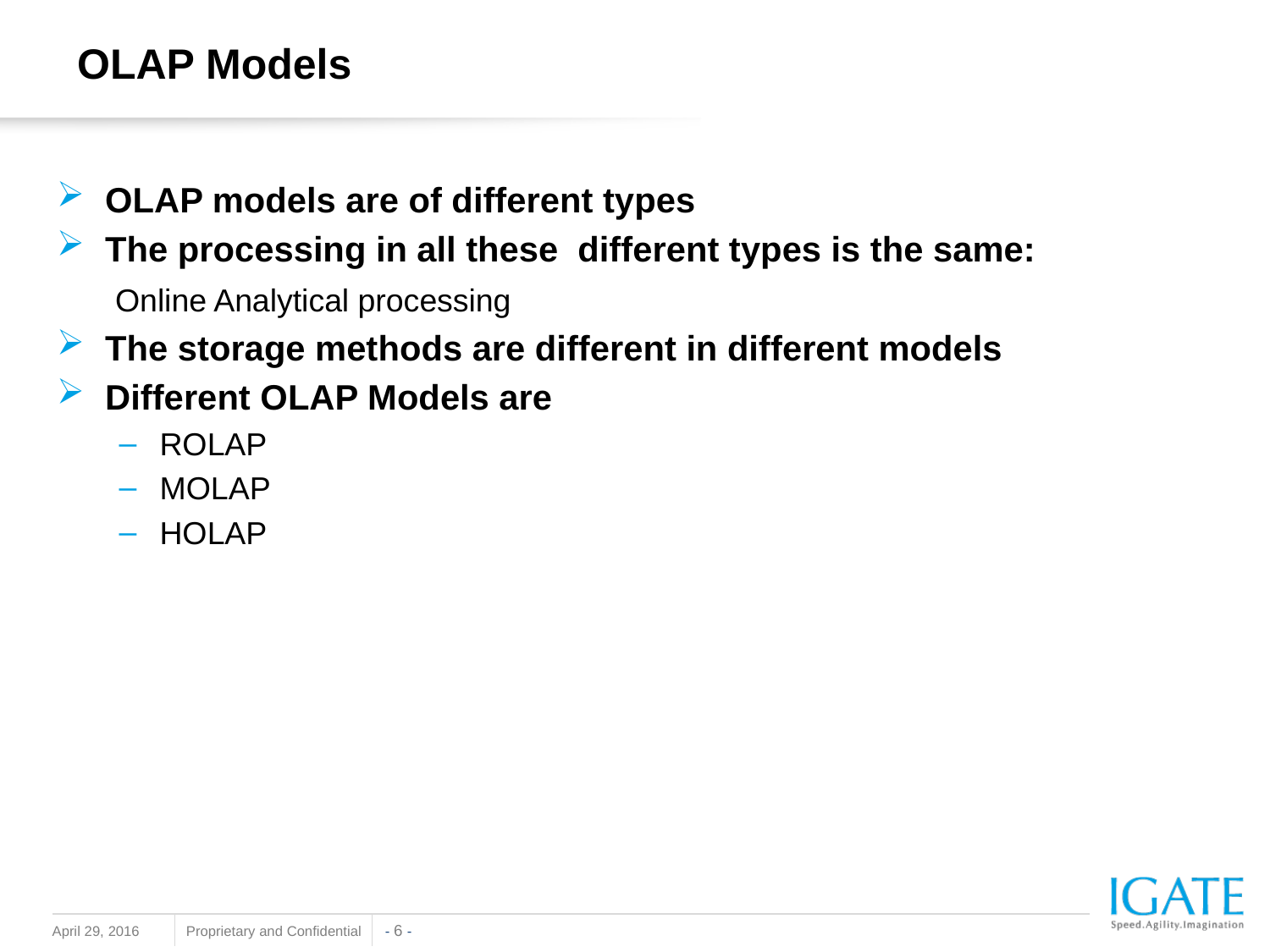

OLAP Models
OLAP models are of different types
The processing in all these  different types is the same:
      Online Analytical processing
The storage methods are different in different models
Different OLAP Models are
ROLAP
MOLAP
HOLAP